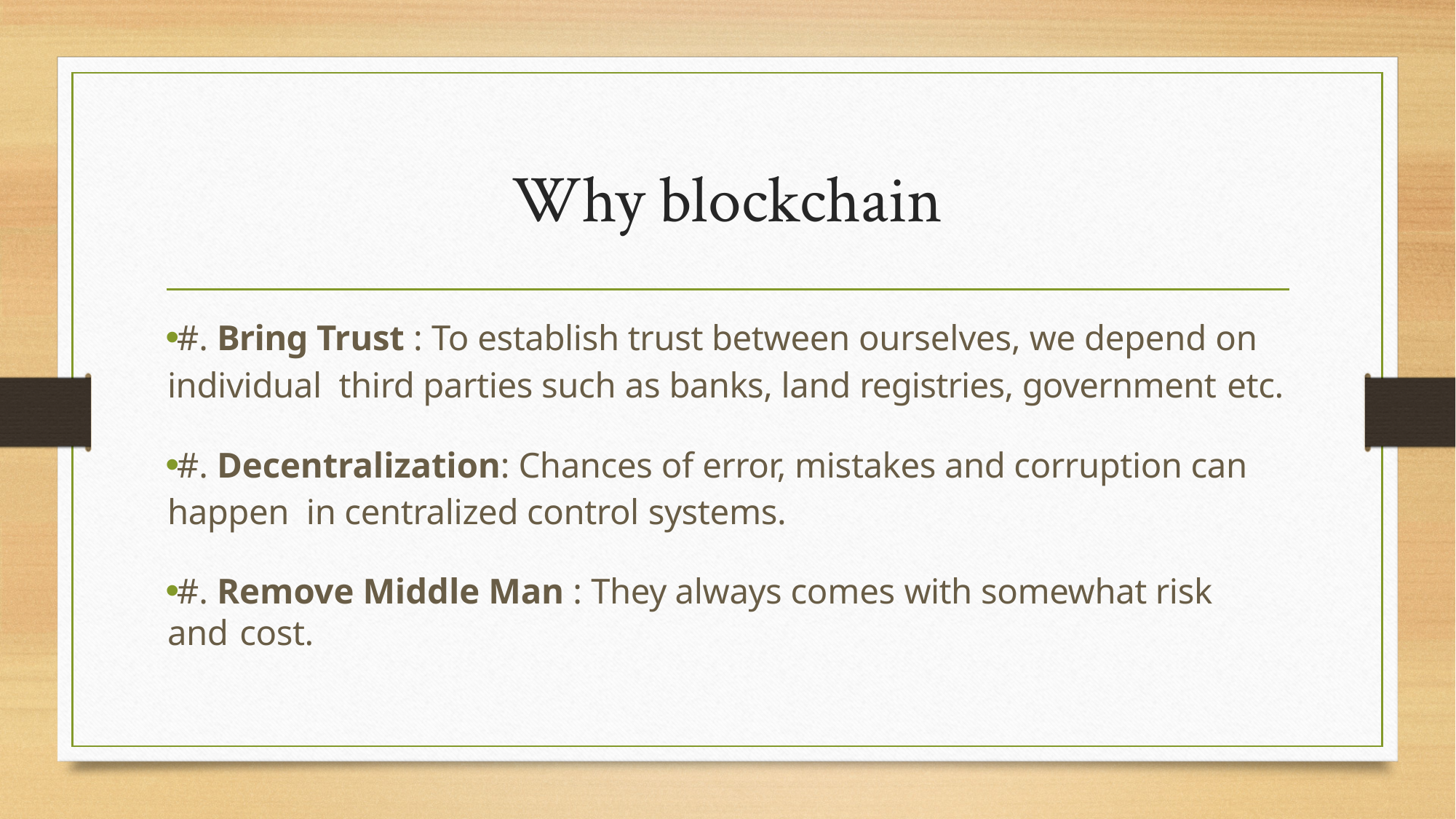

# Why blockchain
#. Bring Trust : To establish trust between ourselves, we depend on individual  third parties such as banks, land registries, government etc.
#. Decentralization: Chances of error, mistakes and corruption can happen  in centralized control systems.
#. Remove Middle Man : They always comes with somewhat risk and cost.